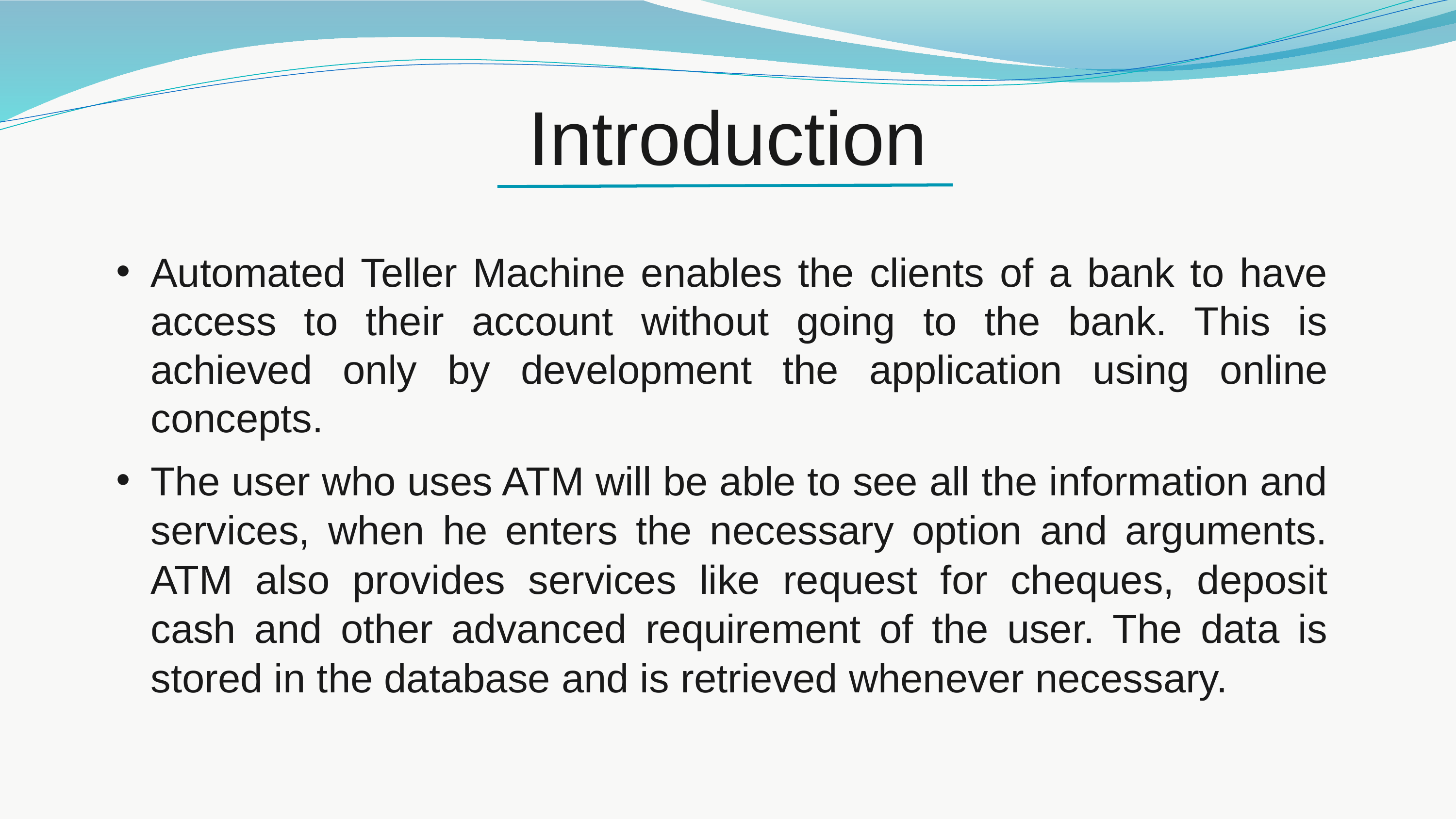

Introduction

Automated Teller Machine enables the clients of a bank to have access to their account without going to the bank. This is achieved only by development the application using online concepts.
The user who uses ATM will be able to see all the information and services, when he enters the necessary option and arguments. ATM also provides services like request for cheques, deposit cash and other advanced requirement of the user. The data is stored in the database and is retrieved whenever necessary.